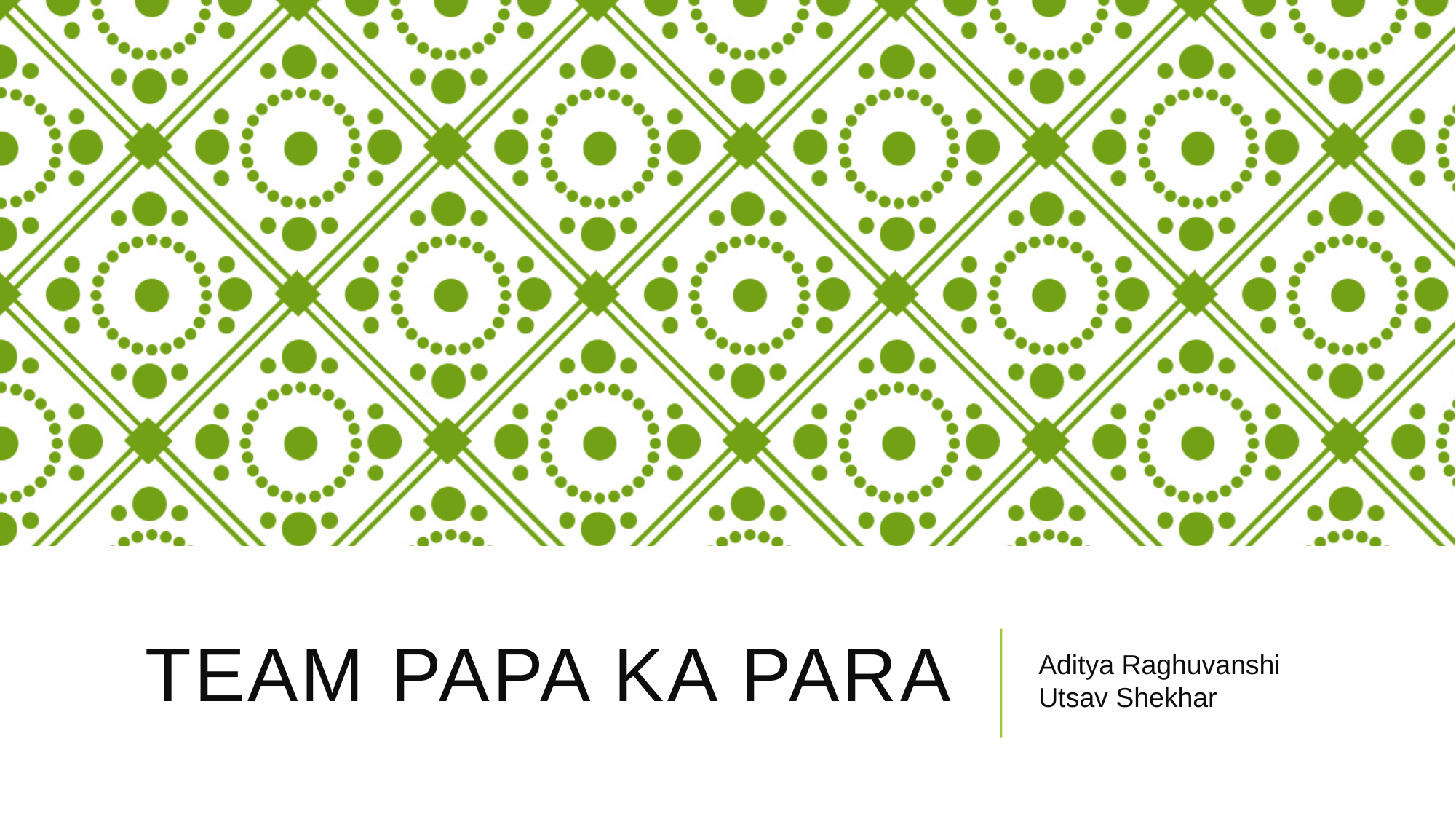

Team papa ka para
Aditya Raghuvanshi
Utsav Shekhar